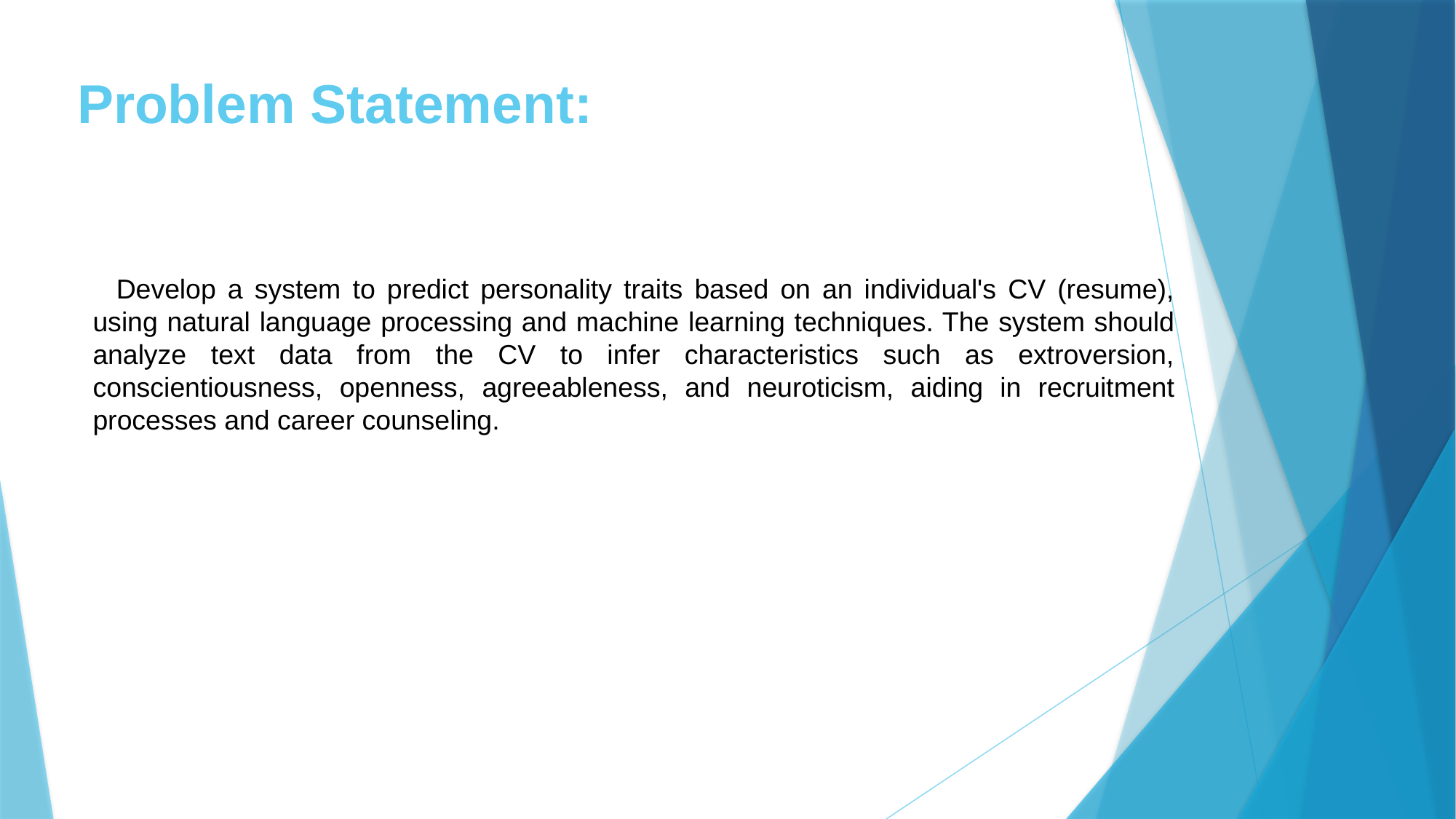

# Problem Statement:

  Develop a system to predict personality traits based on an individual's CV (resume), using natural language processing and machine learning techniques. The system should analyze text data from the CV to infer characteristics such as extroversion, conscientiousness, openness, agreeableness, and neuroticism, aiding in recruitment processes and career counseling.